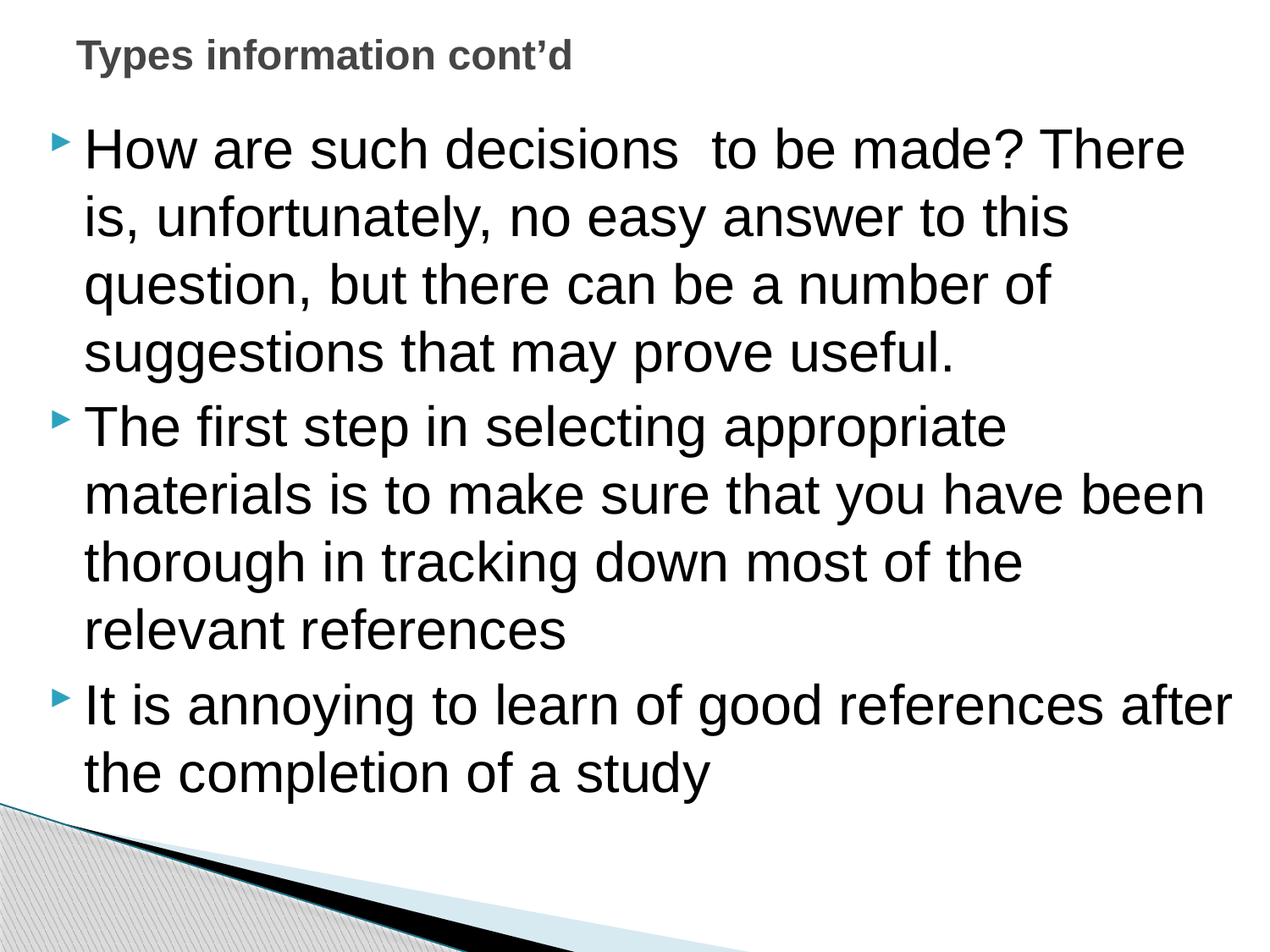

# Types information cont’d
How are such decisions  to be made? There is, unfortunately, no easy answer to this question, but there can be a number of suggestions that may prove useful.
The first step in selecting appropriate materials is to make sure that you have been thorough in tracking down most of the relevant references
It is annoying to learn of good references after the completion of a study